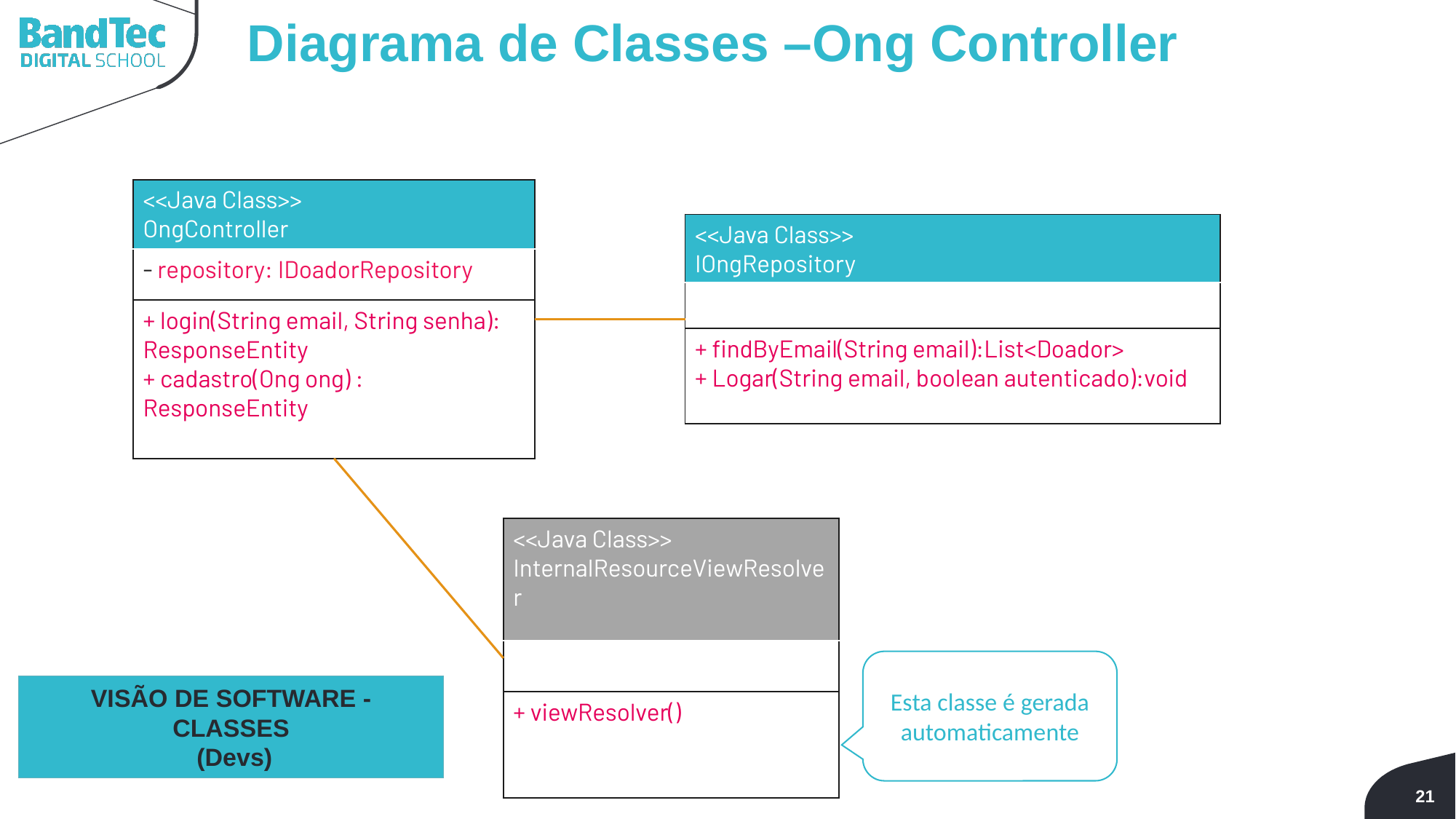

Diagrama de Classes –Ong Controller
| <<Java Class>> OngController |
| --- |
| - repository: IDoadorRepository |
| + login(String email, String senha): ResponseEntity + cadastro(Ong ong) : ResponseEntity |
| <<Java Class>> IOngRepository |
| --- |
|  |
| + findByEmail(String email):List<Doador> + Logar(String email, boolean autenticado):void |
| <<Java Class>> InternalResourceViewResolver |
| --- |
|  |
| + viewResolver() |
Esta classe é gerada automaticamente
VISÃO DE SOFTWARE - CLASSES
 (Devs)
21